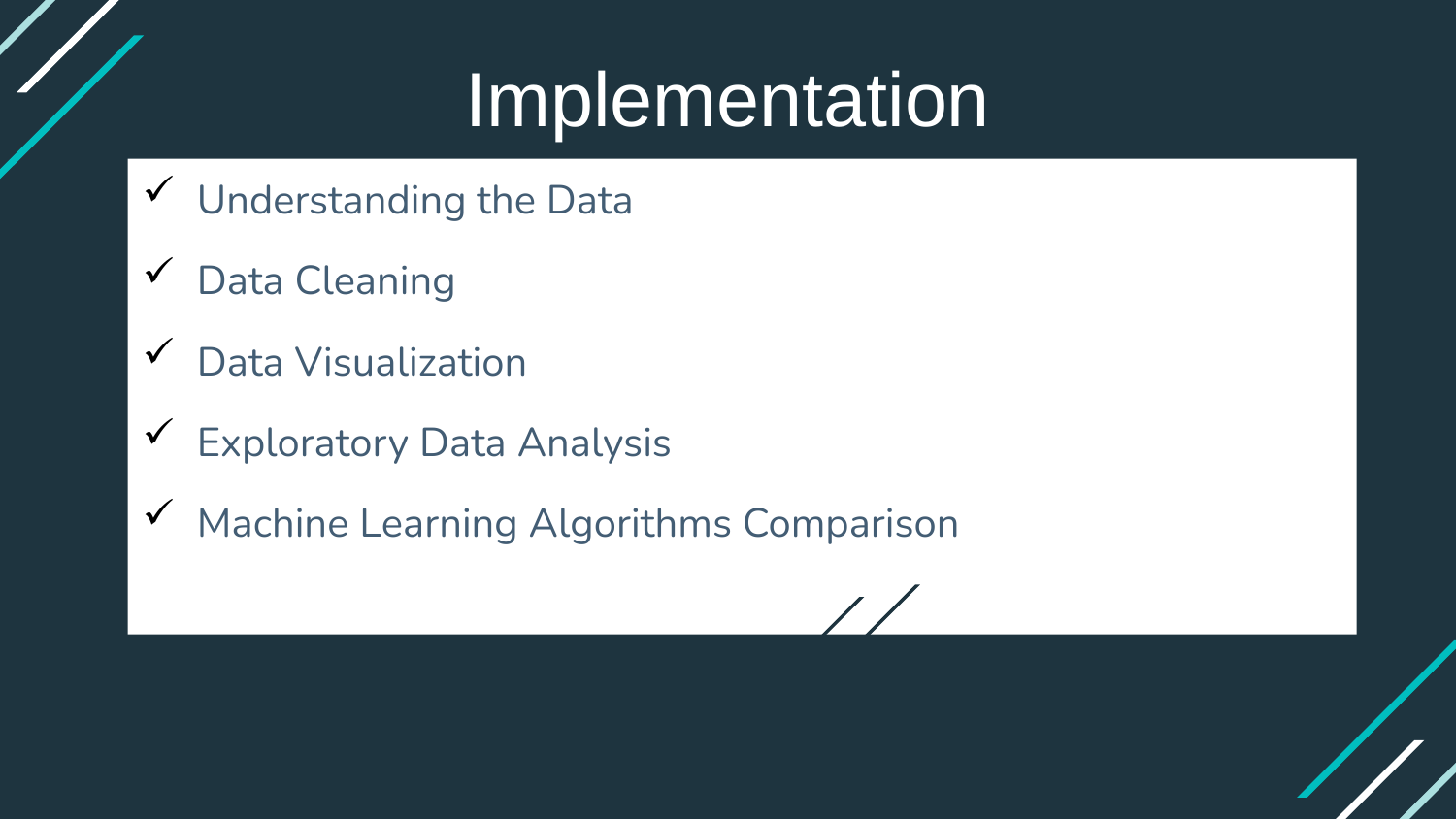

# Implementation
Understanding the Data
Data Cleaning
Data Visualization
Exploratory Data Analysis
Machine Learning Algorithms Comparison